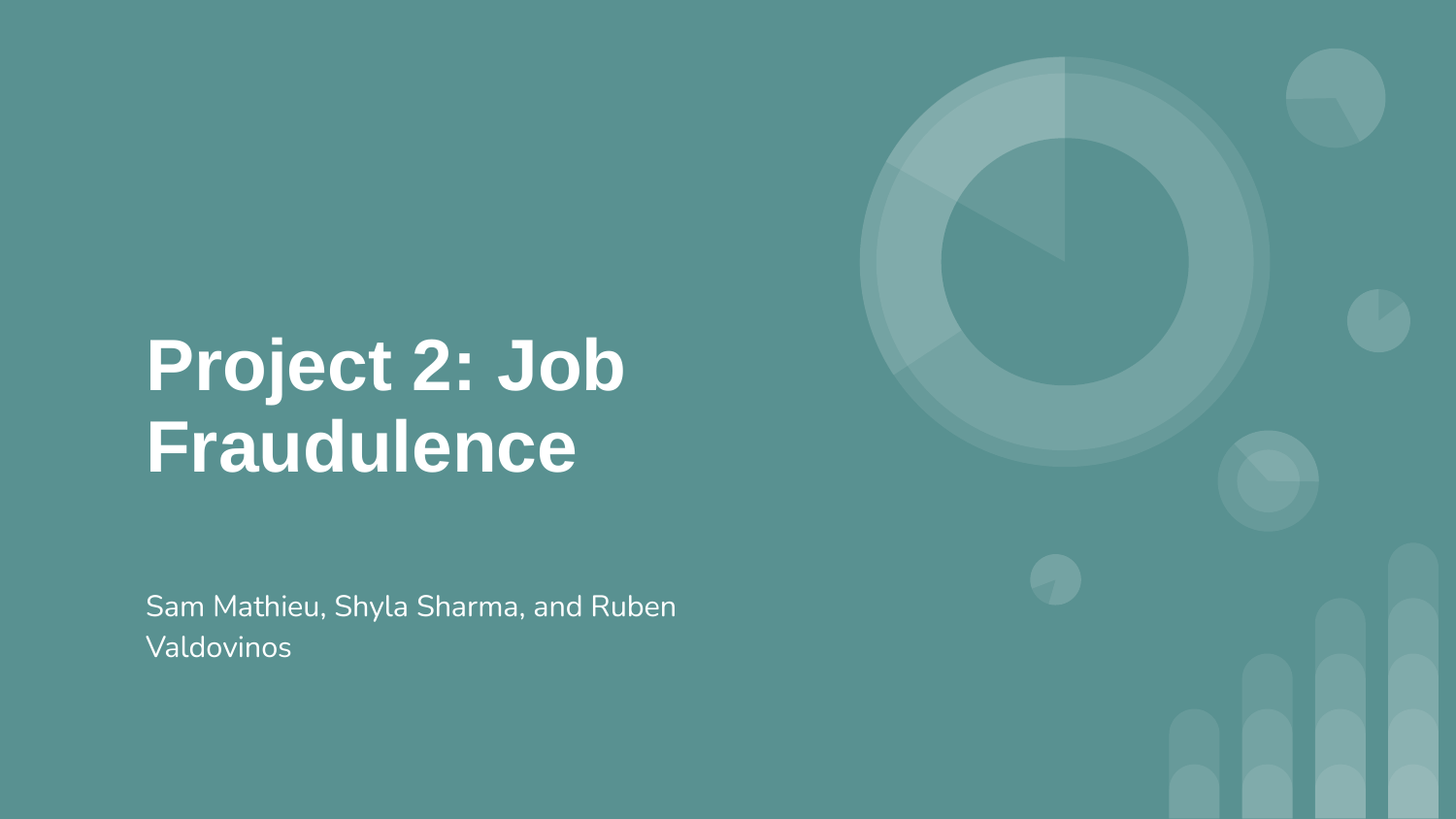

# Project 2: Job Fraudulence
Sam Mathieu, Shyla Sharma, and Ruben Valdovinos